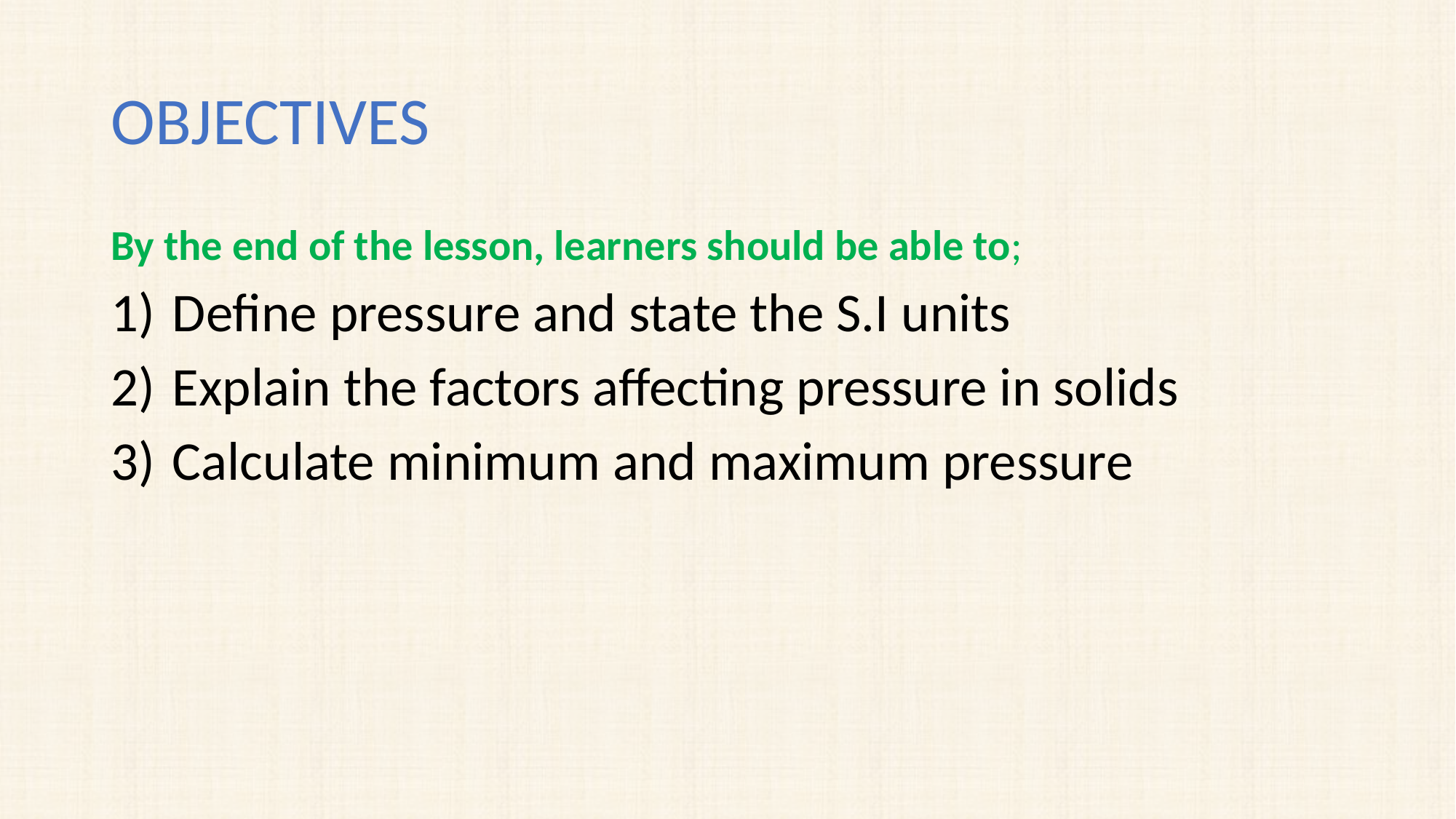

# OBJECTIVES
By the end of the lesson, learners should be able to;
Define pressure and state the S.I units
Explain the factors affecting pressure in solids
Calculate minimum and maximum pressure